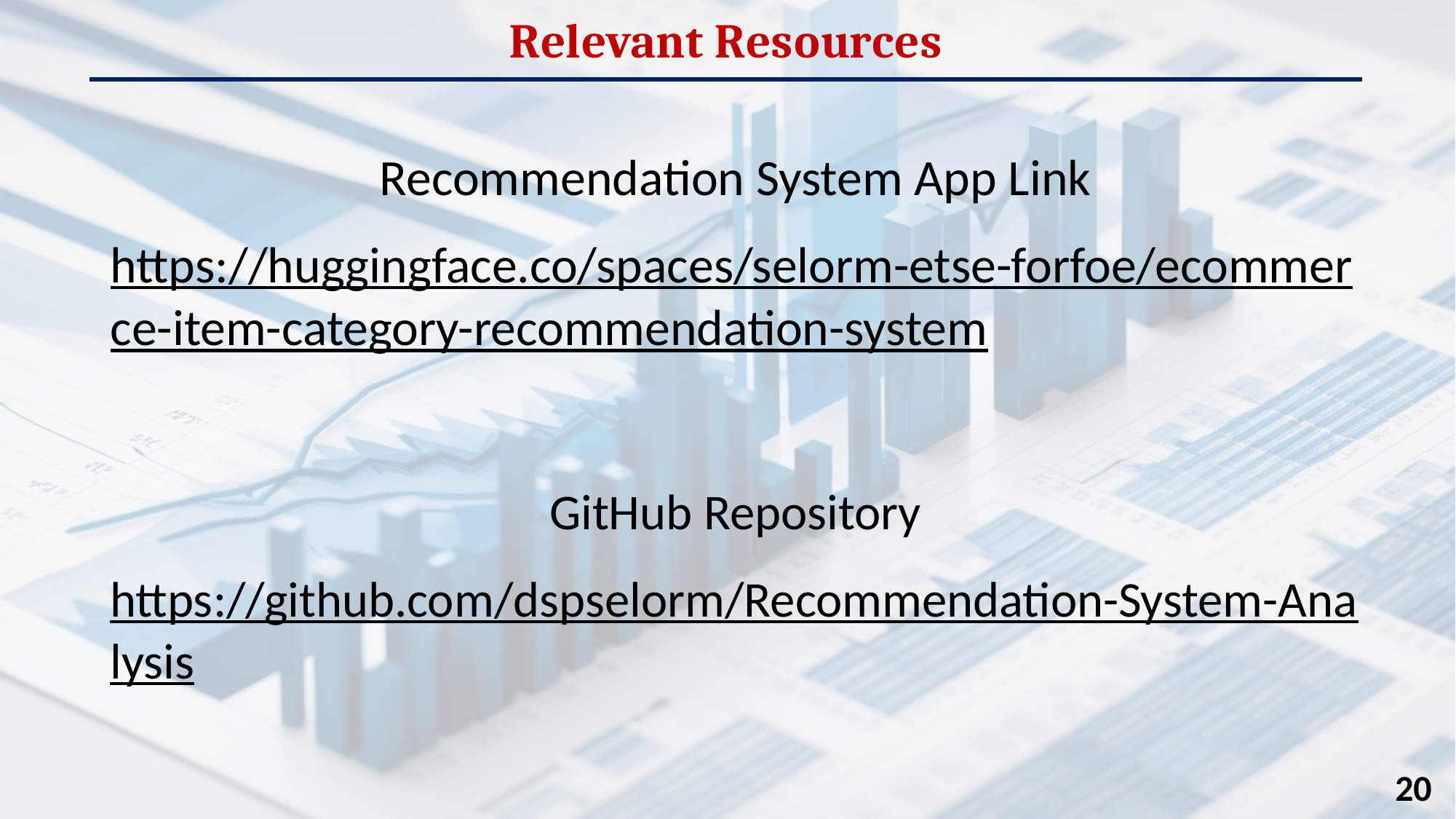

Relevant Resources
Recommendation System App Link
https://huggingface.co/spaces/selorm-etse-forfoe/ecommerce-item-category-recommendation-system
GitHub Repository
https://github.com/dspselorm/Recommendation-System-Analysis
20